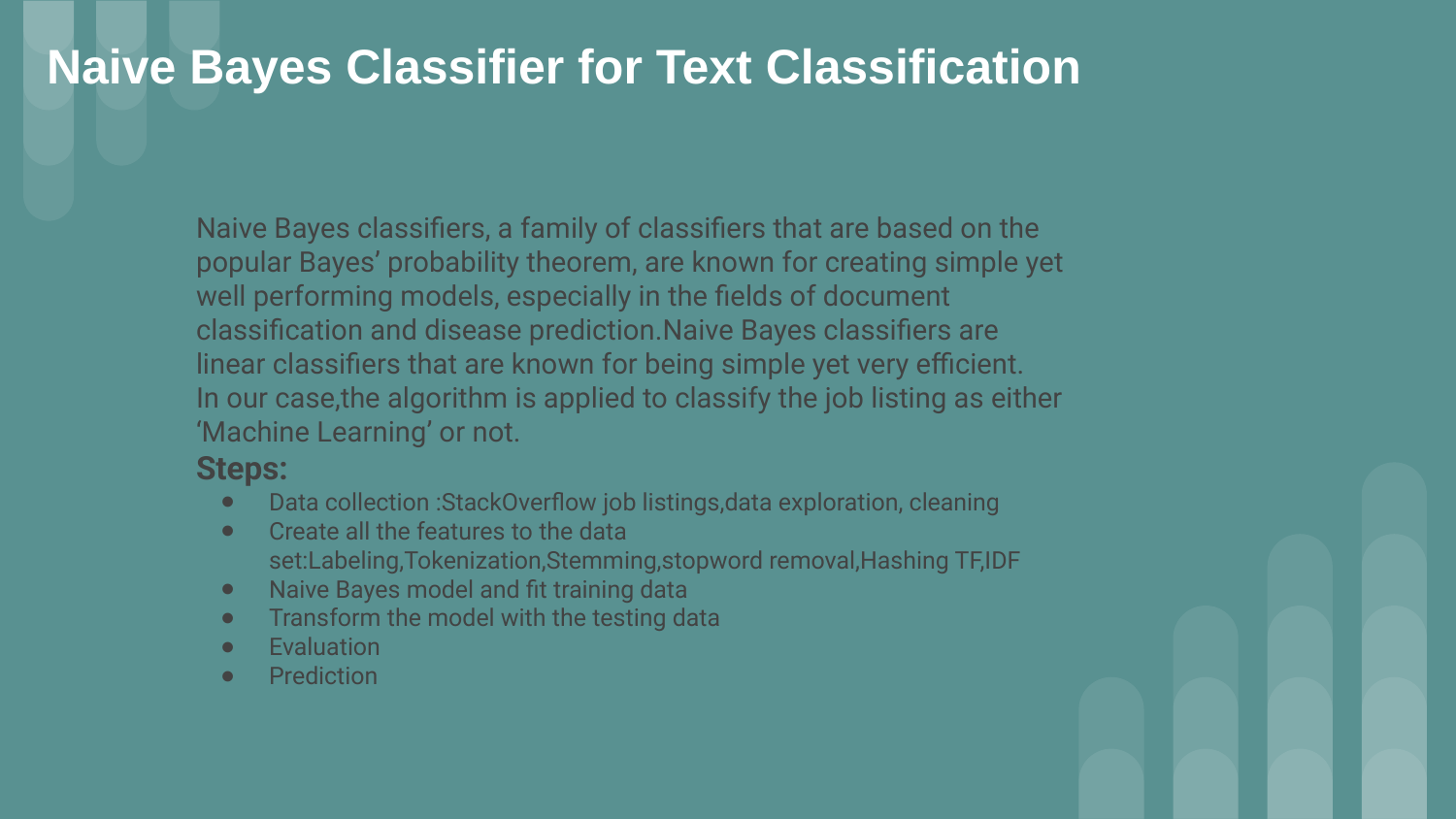

# Naive Bayes Classifier for Text Classification

Naive Bayes classifiers, a family of classifiers that are based on the popular Bayes’ probability theorem, are known for creating simple yet well performing models, especially in the fields of document classification and disease prediction.Naive Bayes classifiers are linear classifiers that are known for being simple yet very efficient.
In our case,the algorithm is applied to classify the job listing as either ‘Machine Learning’ or not.
Steps:
Data collection :StackOverflow job listings,data exploration, cleaning
Create all the features to the data set:Labeling,Tokenization,Stemming,stopword removal,Hashing TF,IDF
Naive Bayes model and fit training data
Transform the model with the testing data
Evaluation
Prediction